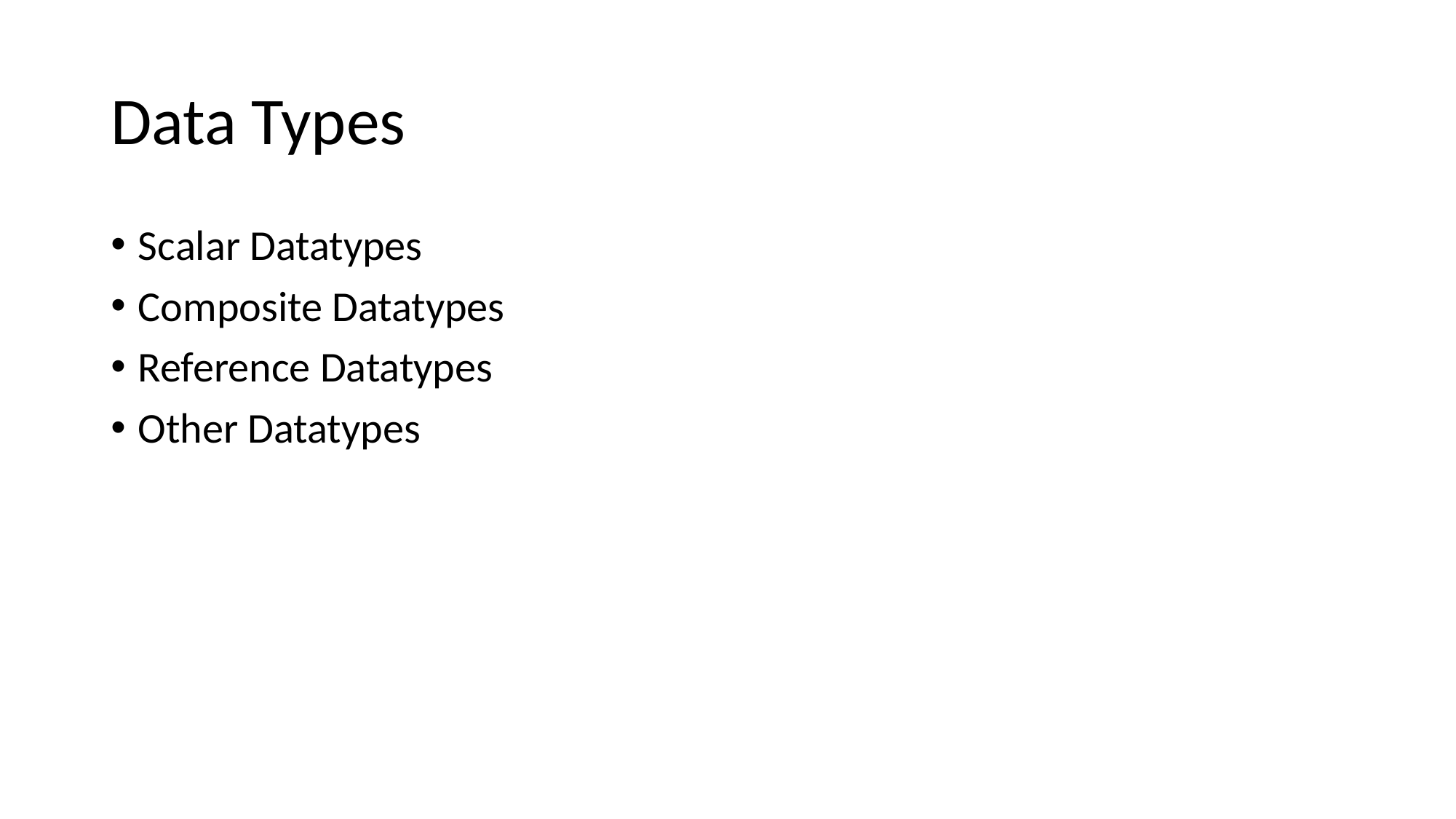

# Data Types
Scalar Datatypes
Composite Datatypes
Reference Datatypes
Other Datatypes